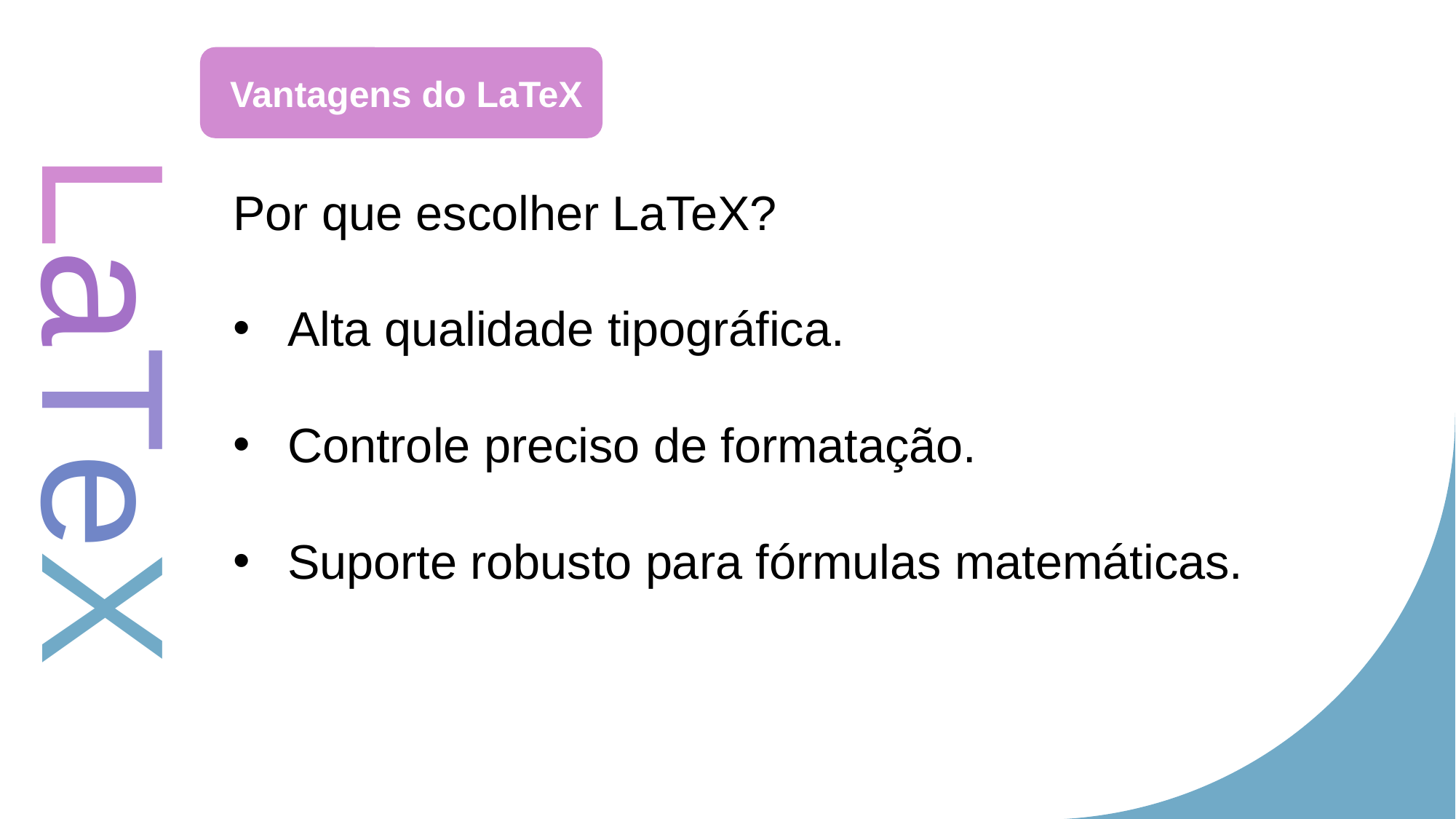

Referências Bibliográficas
  Títulos e Seções
  Ambientes e Pacotes
  Fórmulas Matemáticas
 Sintaxe Básica
 Documento LaTeX
 Introdução ao LaTeX
 Vantagens do LaTeX
Por que escolher LaTeX?

Alta qualidade tipográfica.

Controle preciso de formatação.

Suporte robusto para fórmulas matemáticas.
LaTeX